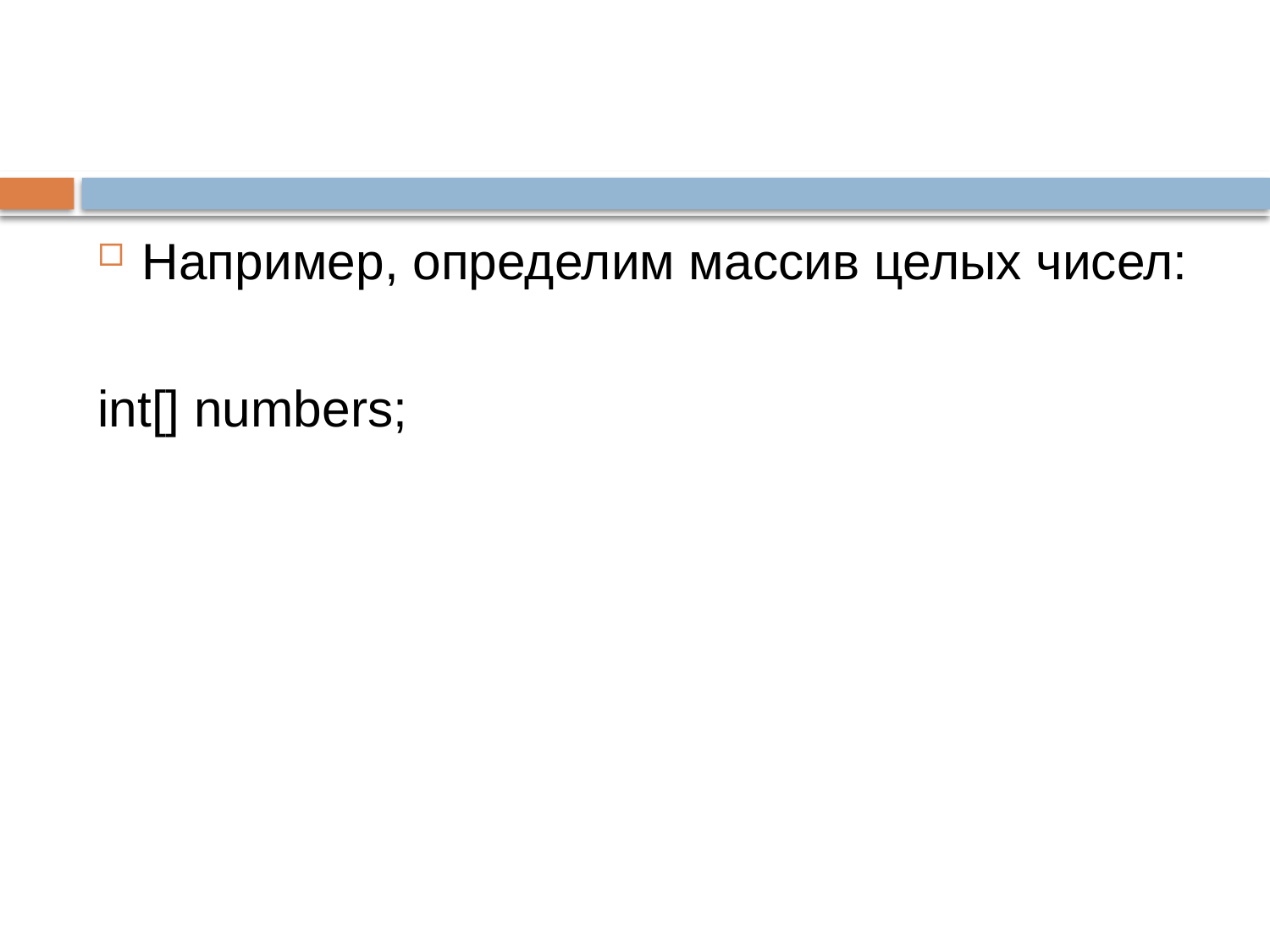

#
Например, определим массив целых чисел:

int[] numbers;